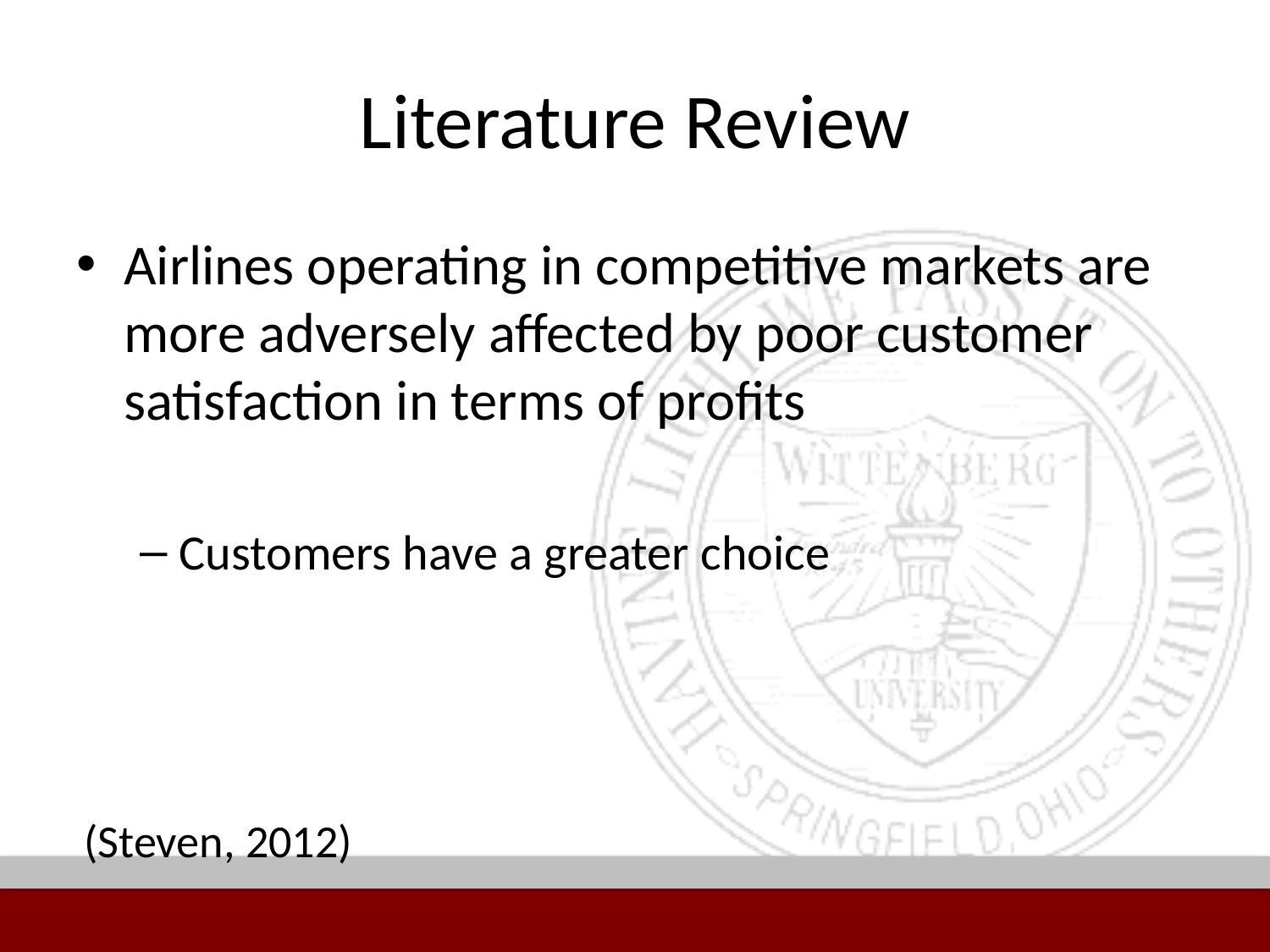

# Literature Review
Airlines operating in competitive markets are more adversely affected by poor customer satisfaction in terms of profits

Customers have a greater choice

(Steven, 2012)